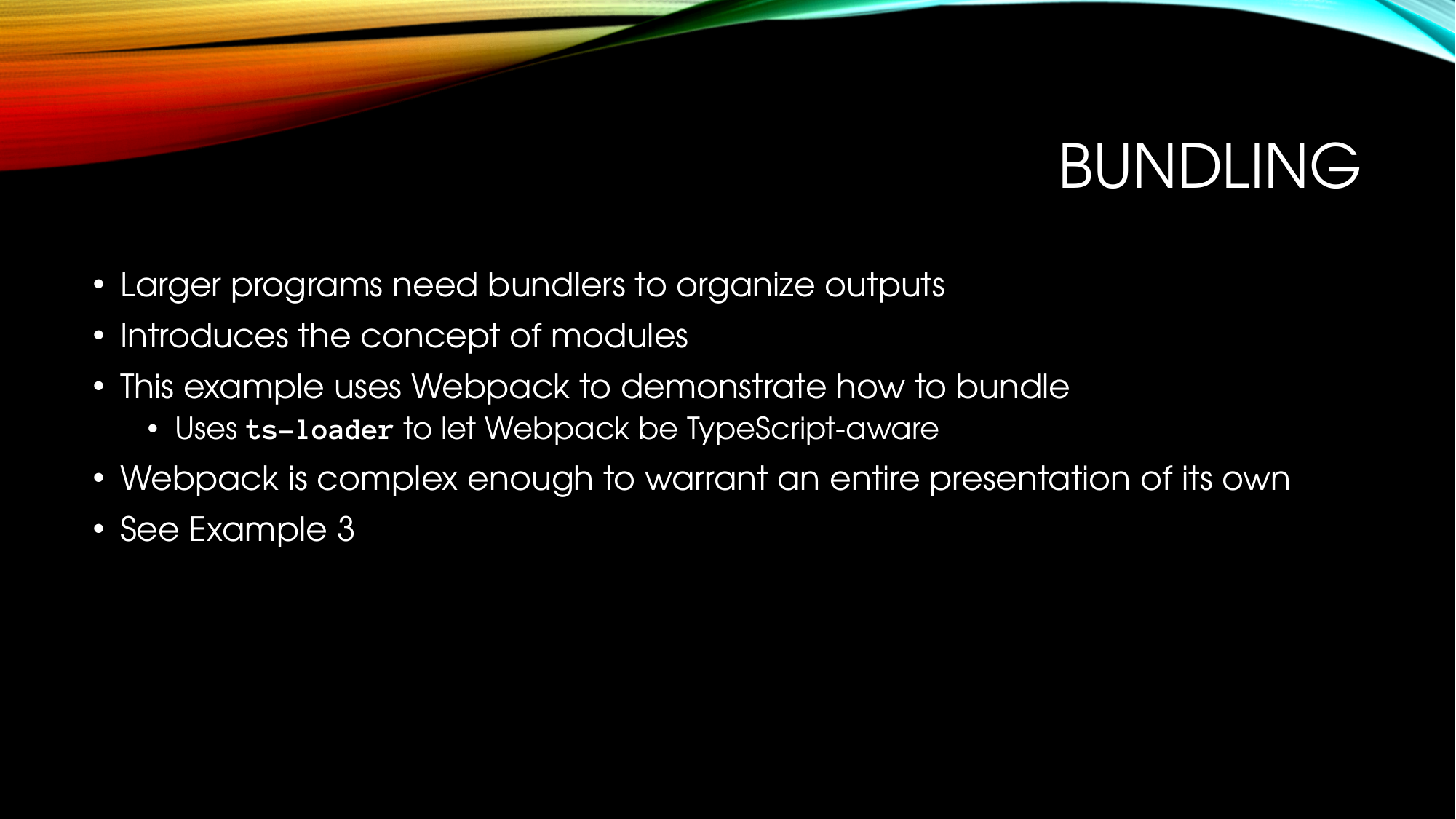

# Bundling
Larger programs need bundlers to organize outputs
Introduces the concept of modules
This example uses Webpack to demonstrate how to bundle
Uses ts-loader to let Webpack be TypeScript-aware
Webpack is complex enough to warrant an entire presentation of its own
See Example 3